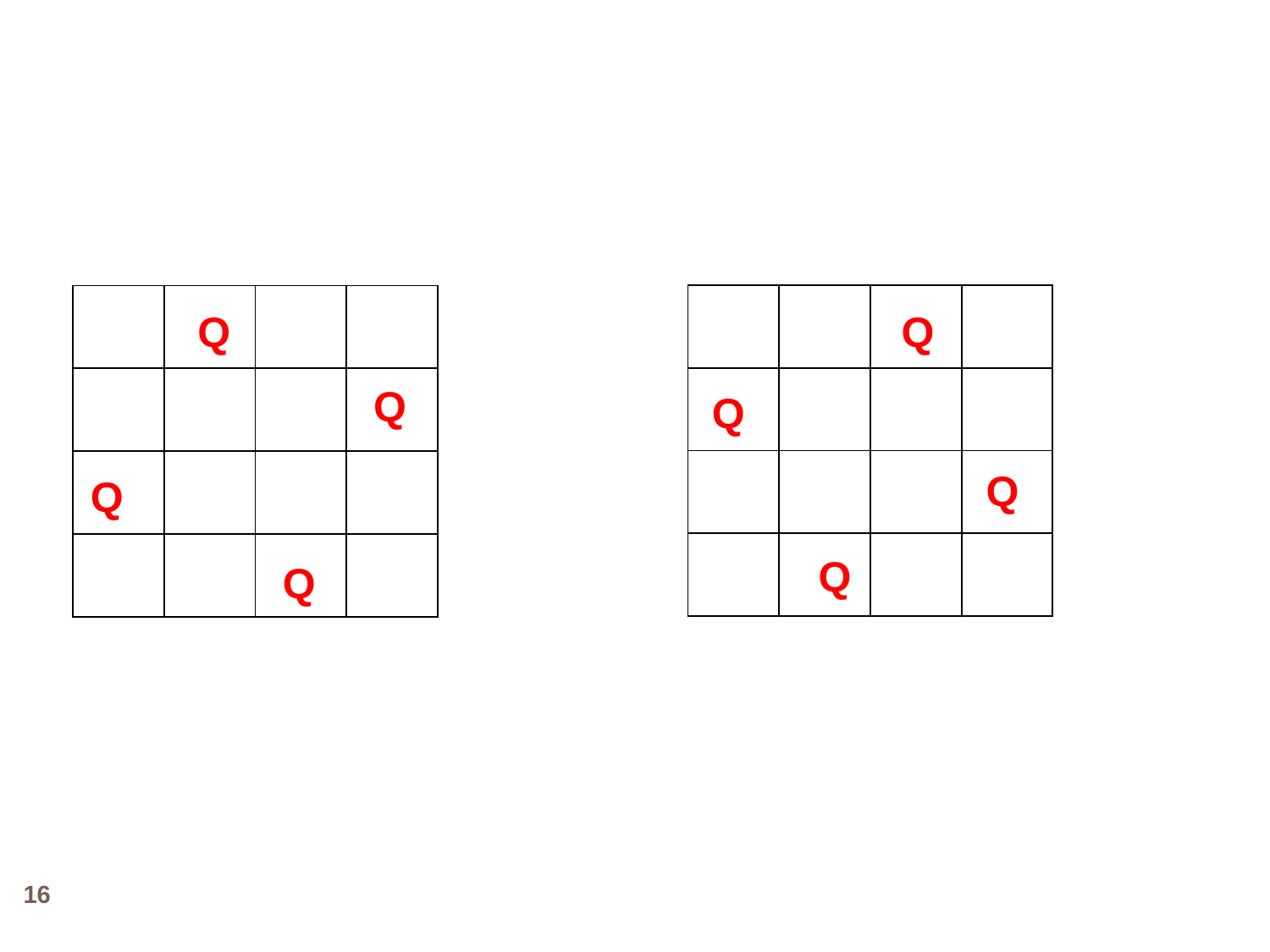

|  |  |  |  |
| --- | --- | --- | --- |
|  |  |  |  |
|  |  |  |  |
|  |  |  |  |
Q
|  |  |  |  |
| --- | --- | --- | --- |
|  |  |  |  |
|  |  |  |  |
|  |  |  |  |
Q

Q
Q

Q

Q

Q
Q

Q
Q

Q
Q
Q

Q
Q

16